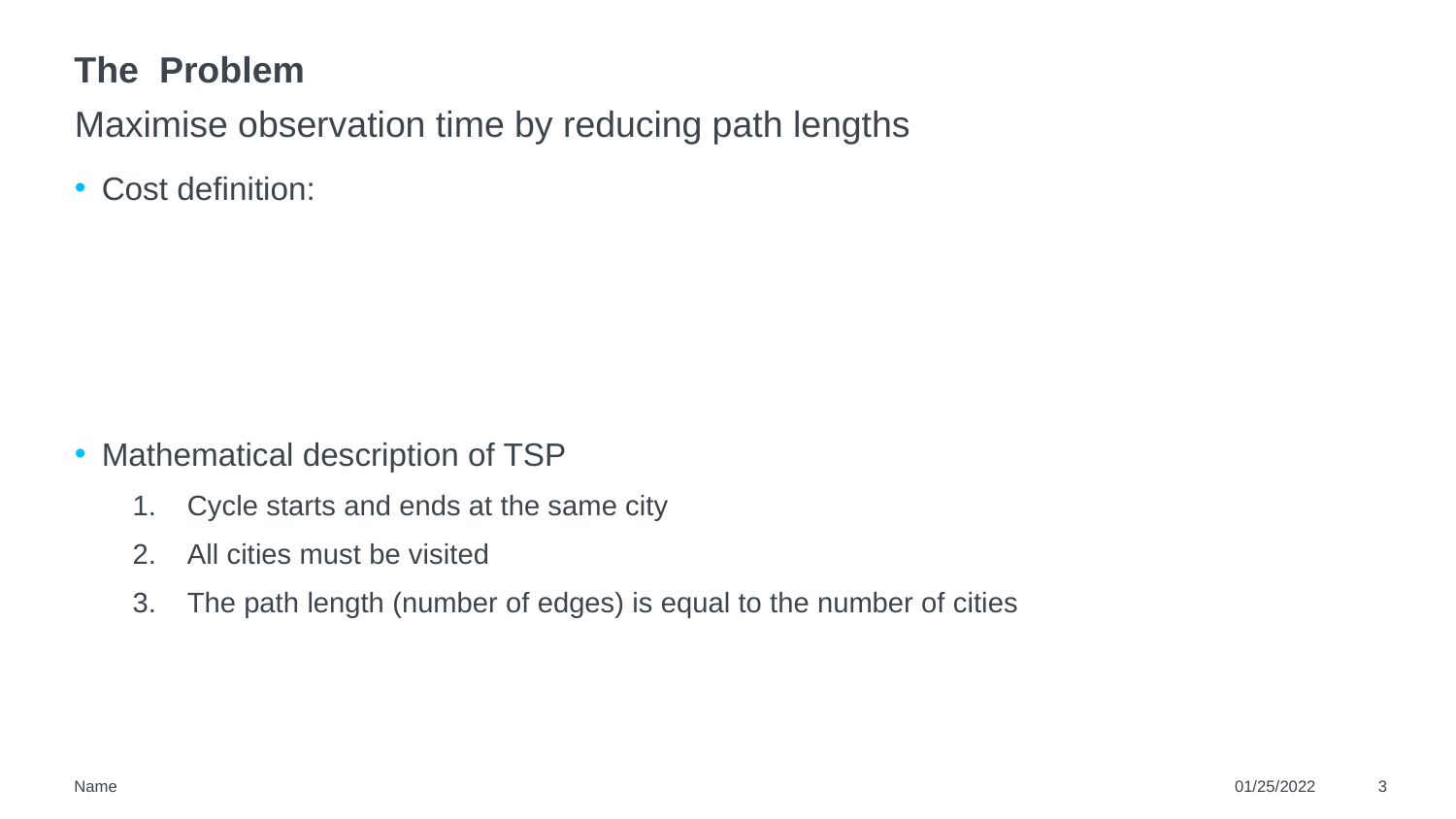

# The  Problem
Maximise observation time by reducing path lengths
Cost definition:

Mathematical description of TSP
Cycle starts and ends at the same city
All cities must be visited
The path length (number of edges) is equal to the number of cities
Name
01/25/2022
3